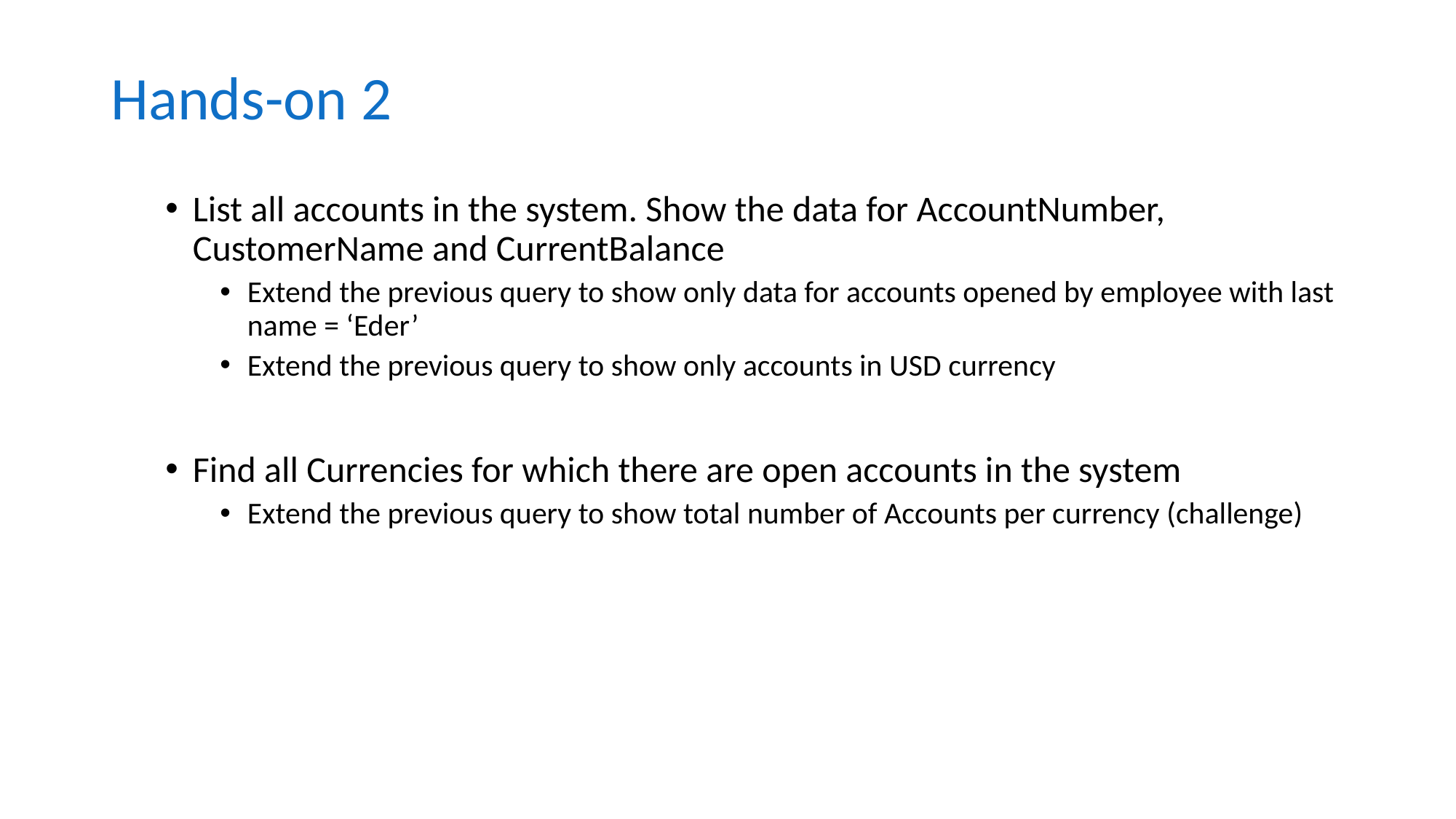

# Hands-on 2
List all accounts in the system. Show the data for AccountNumber, CustomerName and CurrentBalance
Extend the previous query to show only data for accounts opened by employee with last name = ‘Eder’
Extend the previous query to show only accounts in USD currency

Find all Currencies for which there are open accounts in the system
Extend the previous query to show total number of Accounts per currency (challenge)